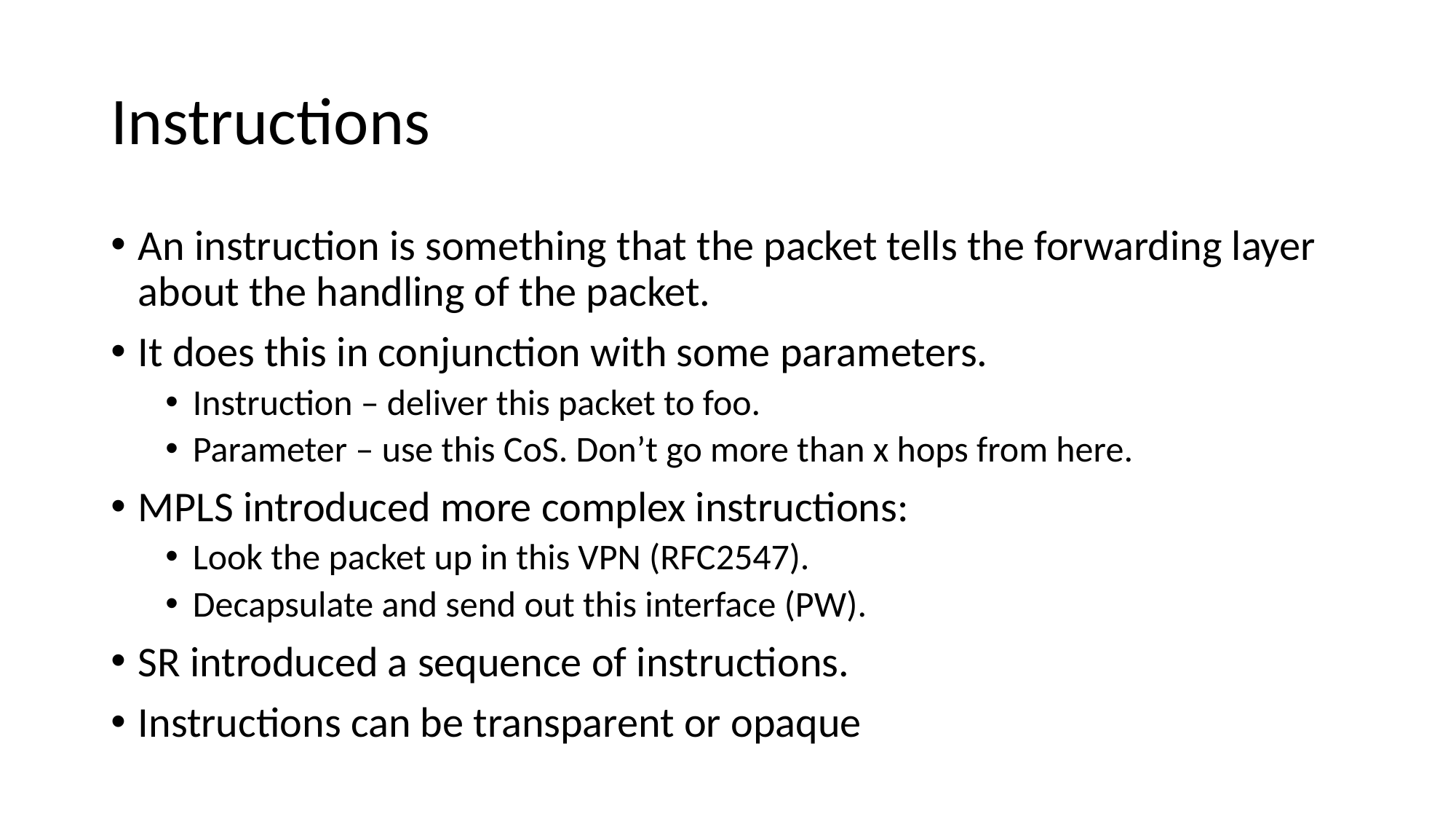

# Instructions
An instruction is something that the packet tells the forwarding layer about the handling of the packet.
It does this in conjunction with some parameters.
Instruction – deliver this packet to foo.
Parameter – use this CoS. Don’t go more than x hops from here.
MPLS introduced more complex instructions:
Look the packet up in this VPN (RFC2547).
Decapsulate and send out this interface (PW).
SR introduced a sequence of instructions.
Instructions can be transparent or opaque